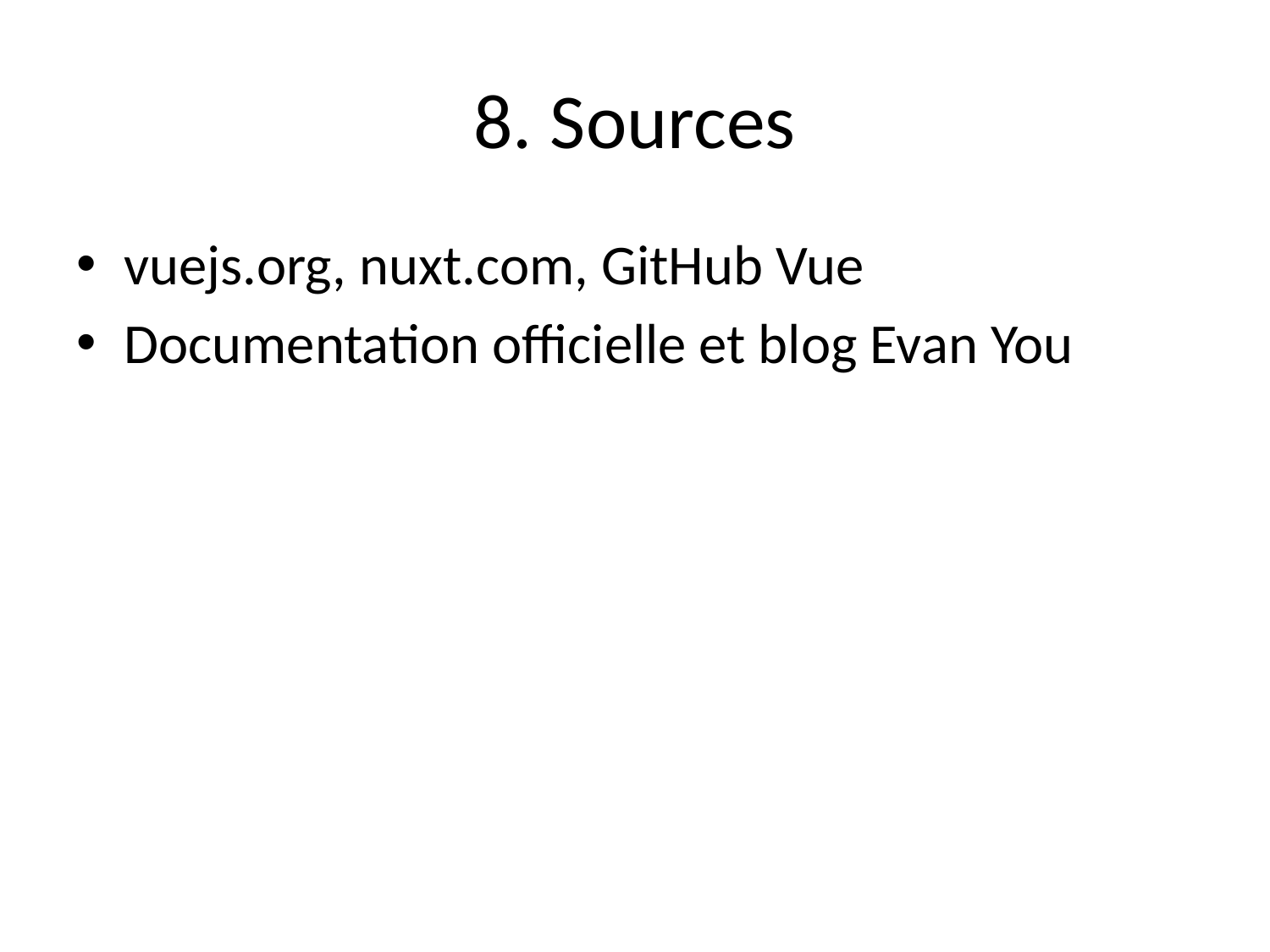

# 8. Sources
vuejs.org, nuxt.com, GitHub Vue
Documentation officielle et blog Evan You